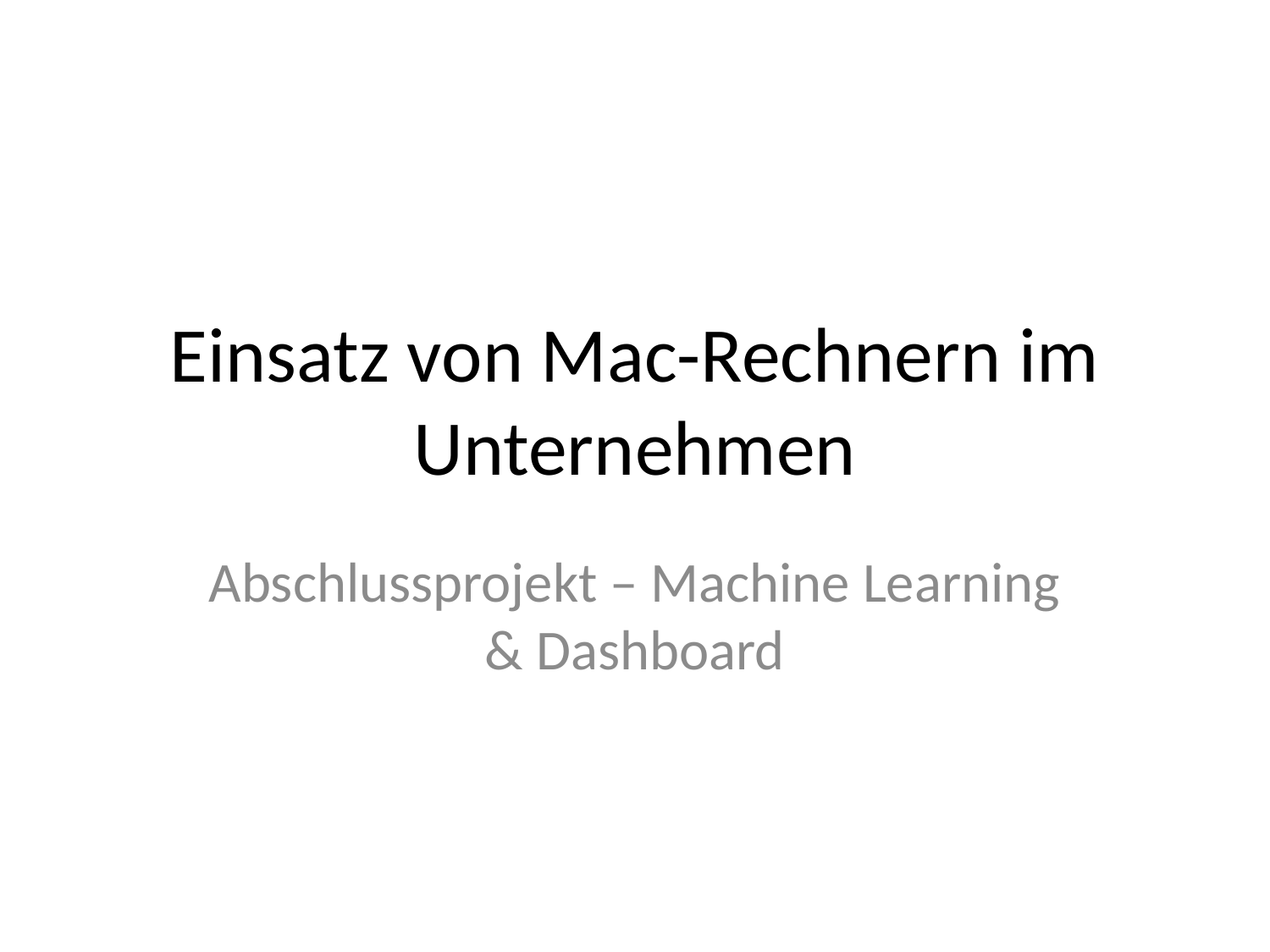

# Einsatz von Mac-Rechnern im Unternehmen
Abschlussprojekt – Machine Learning & Dashboard